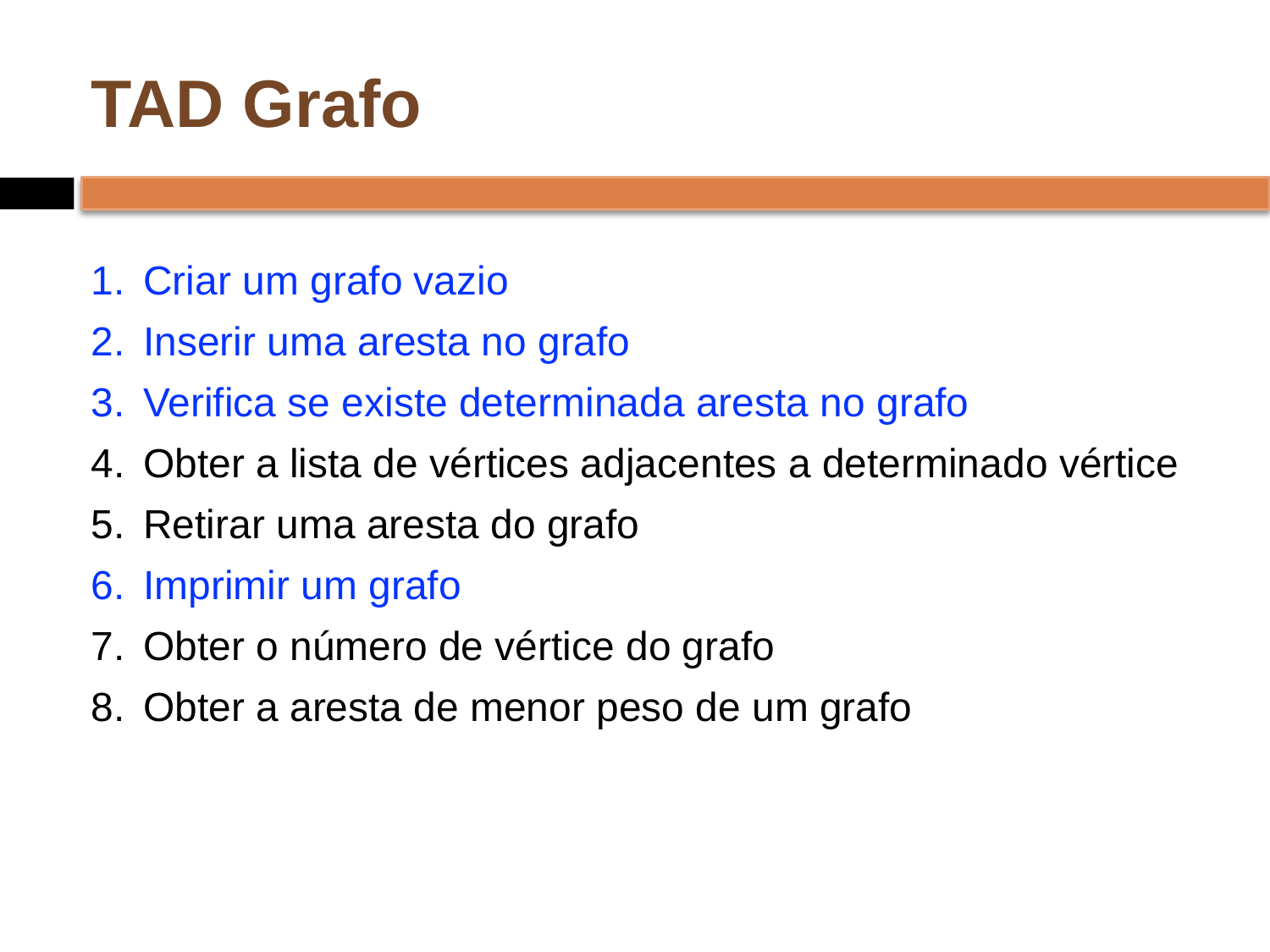

# TAD Grafo
Criar um grafo vazio
Inserir uma aresta no grafo
Verifica se existe determinada aresta no grafo
Obter a lista de vértices adjacentes a determinado vértice
Retirar uma aresta do grafo
Imprimir um grafo
Obter o número de vértice do grafo
Obter a aresta de menor peso de um grafo
55